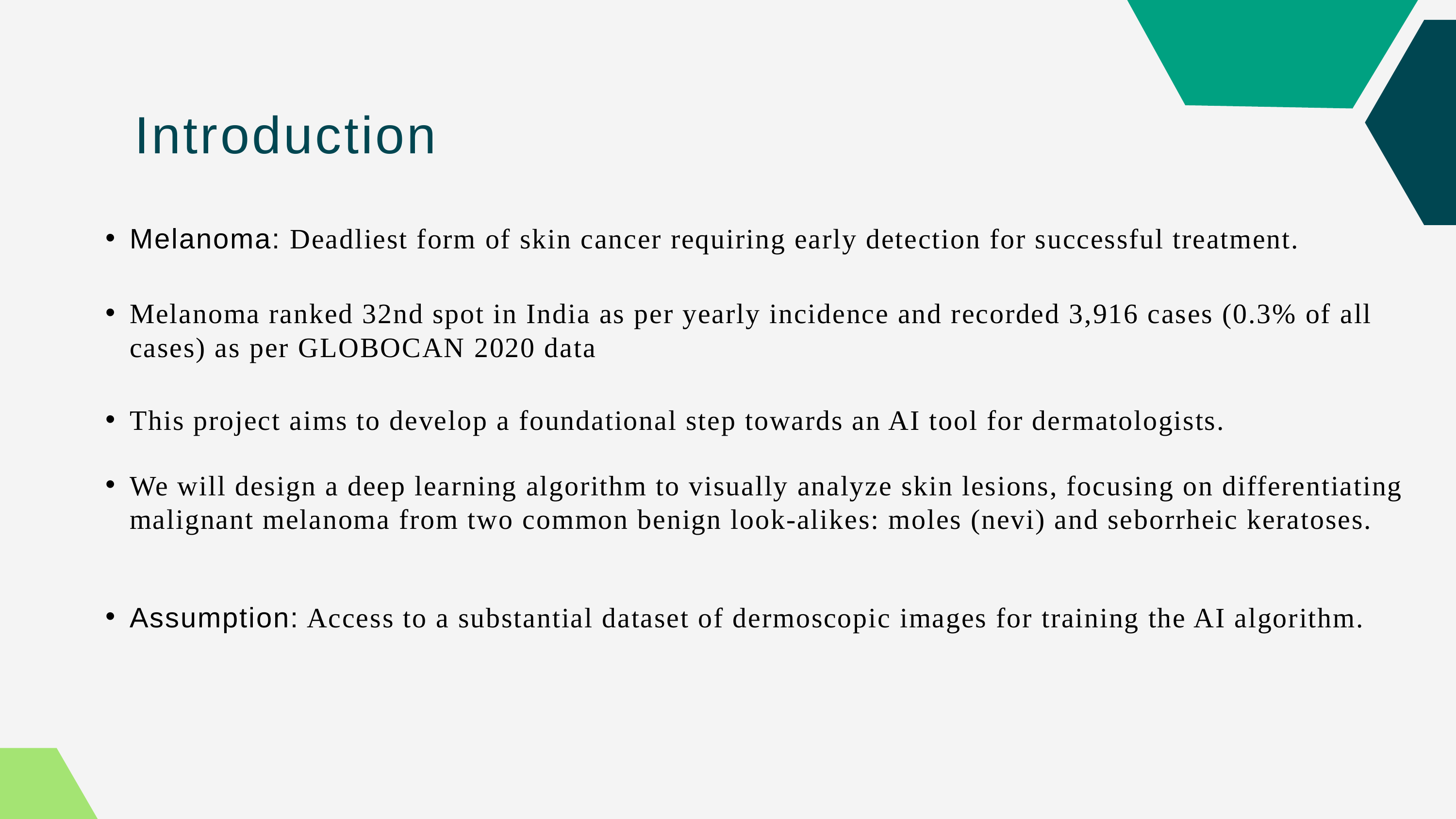

Introduction
Melanoma: Deadliest form of skin cancer requiring early detection for successful treatment.
Melanoma ranked 32nd spot in India as per yearly incidence and recorded 3,916 cases (0.3% of all cases) as per GLOBOCAN 2020 data
This project aims to develop a foundational step towards an AI tool for dermatologists.
We will design a deep learning algorithm to visually analyze skin lesions, focusing on differentiating malignant melanoma from two common benign look-alikes: moles (nevi) and seborrheic keratoses.
Assumption: Access to a substantial dataset of dermoscopic images for training the AI algorithm.